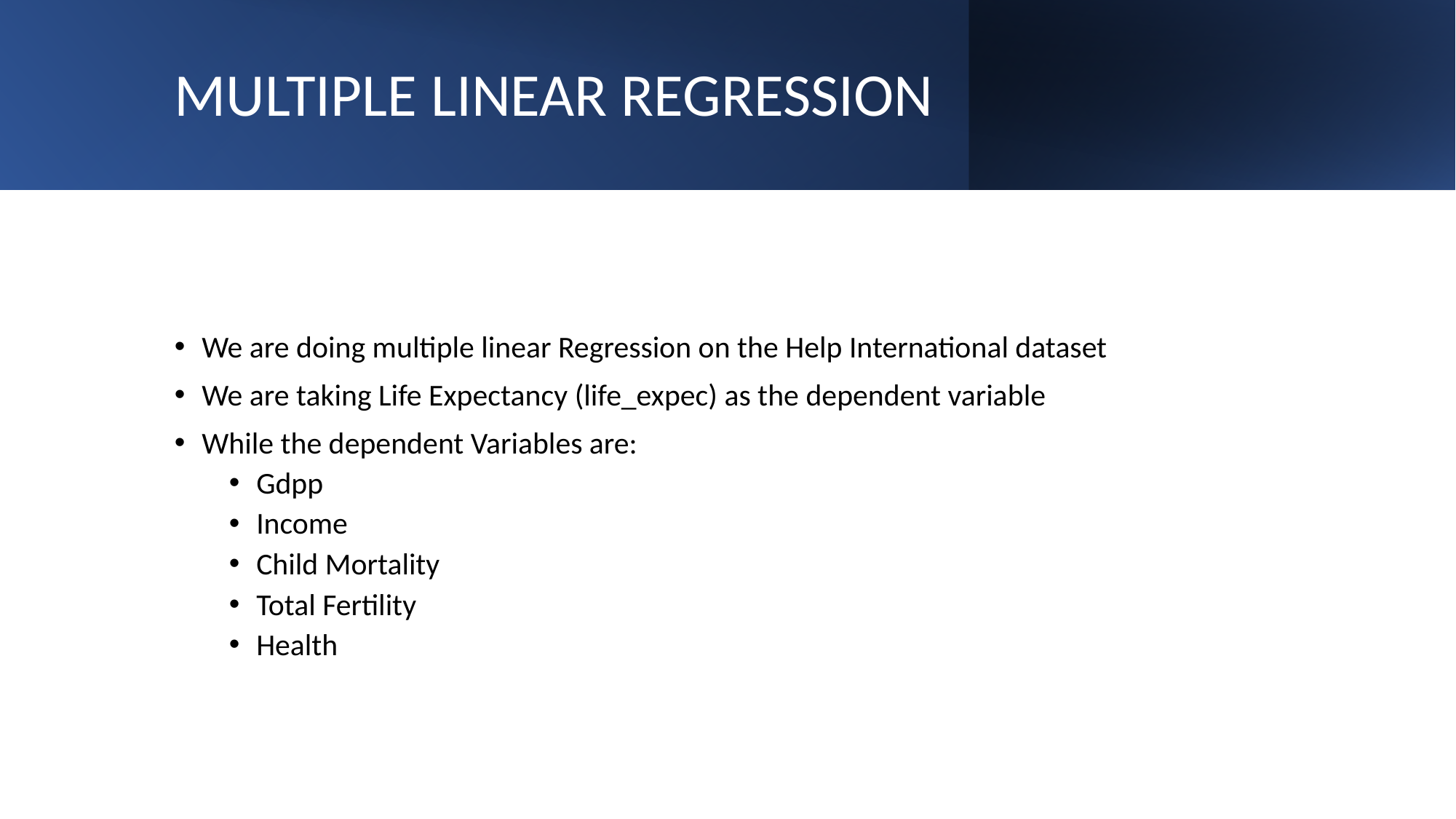

# MULTIPLE LINEAR REGRESSION
We are doing multiple linear Regression on the Help International dataset
We are taking Life Expectancy (life_expec) as the dependent variable
While the dependent Variables are:
Gdpp
Income
Child Mortality
Total Fertility
Health